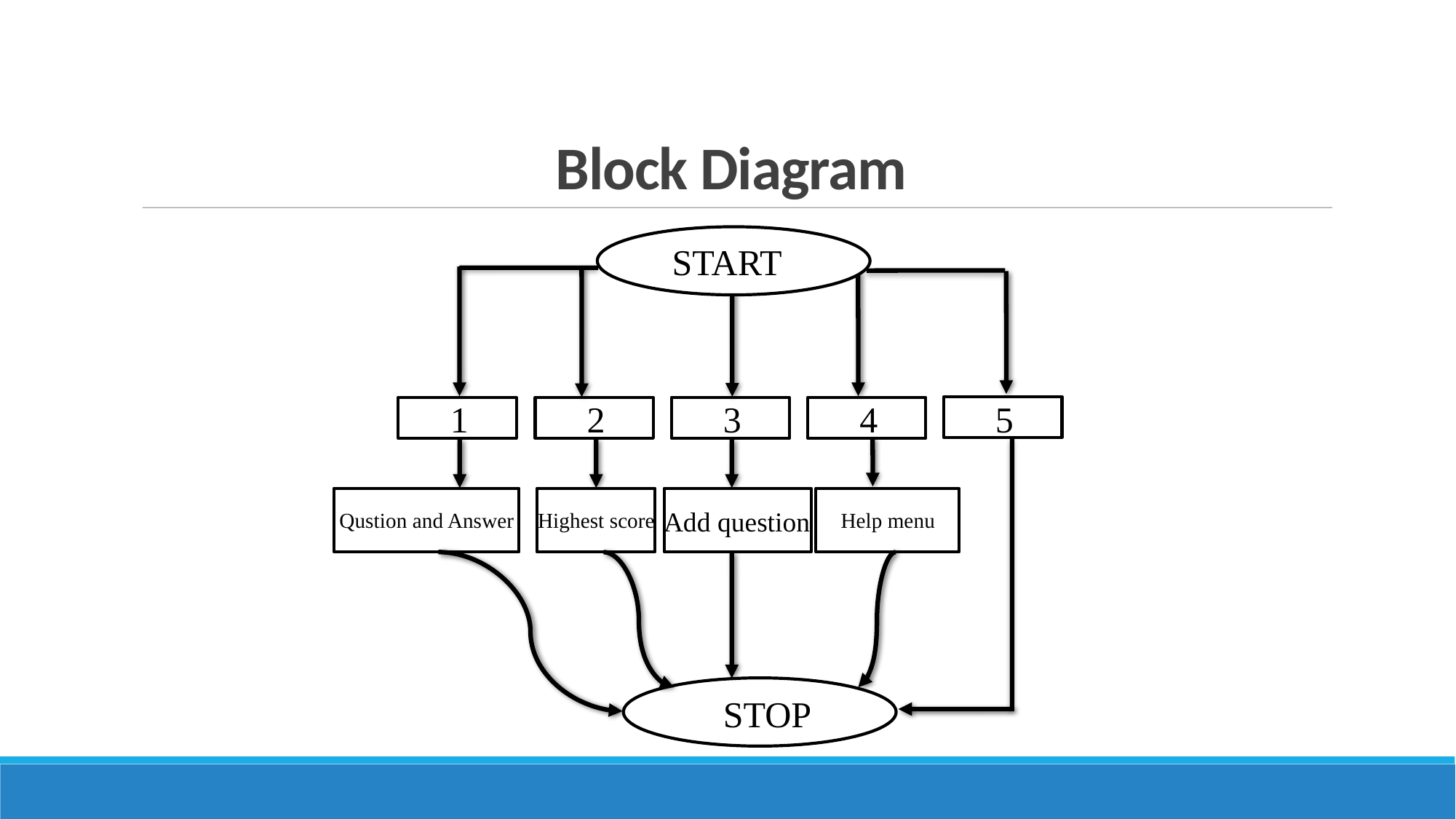

Block Diagram

START

5

1

2

3

4

STOP

Qustion and Answer

Highest score

Add question

Help menu